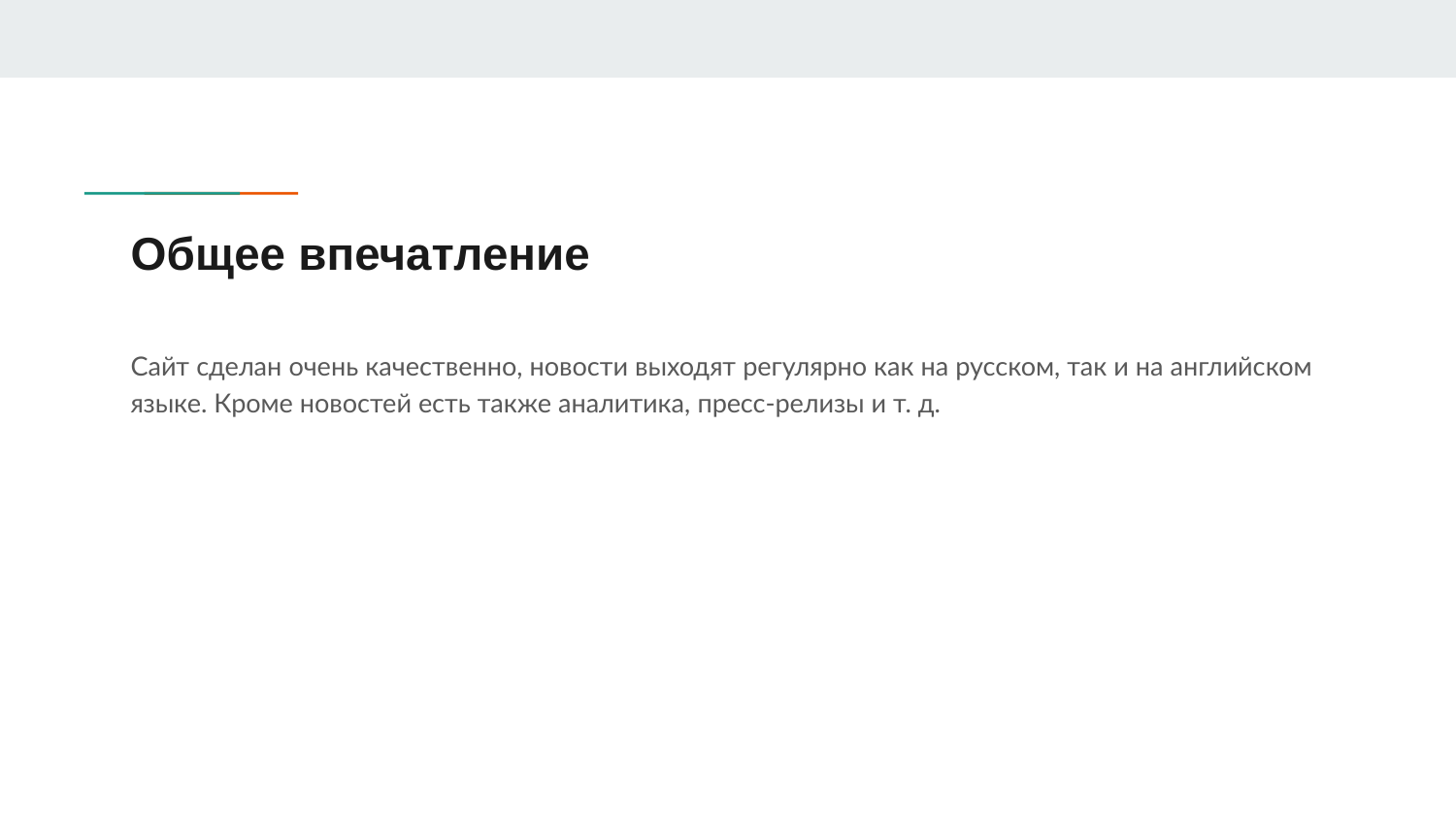

# Общее впечатление
Сайт сделан очень качественно, новости выходят регулярно как на русском, так и на английском языке. Кроме новостей есть также аналитика, пресс-релизы и т. д.